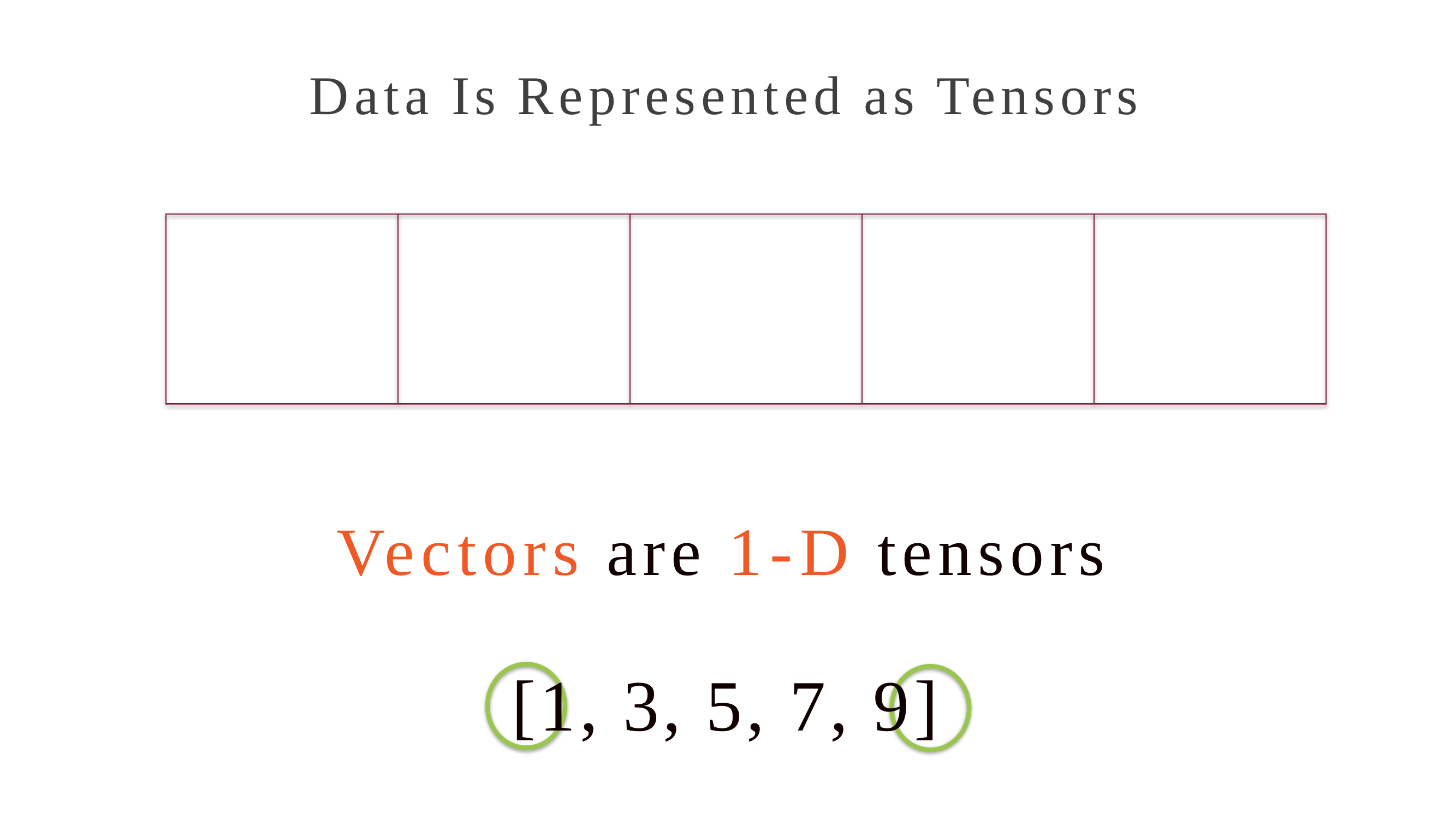

Data Is Represented as Tensors

Vectors are 1-D tensors

[1, 3, 5, 7, 9]